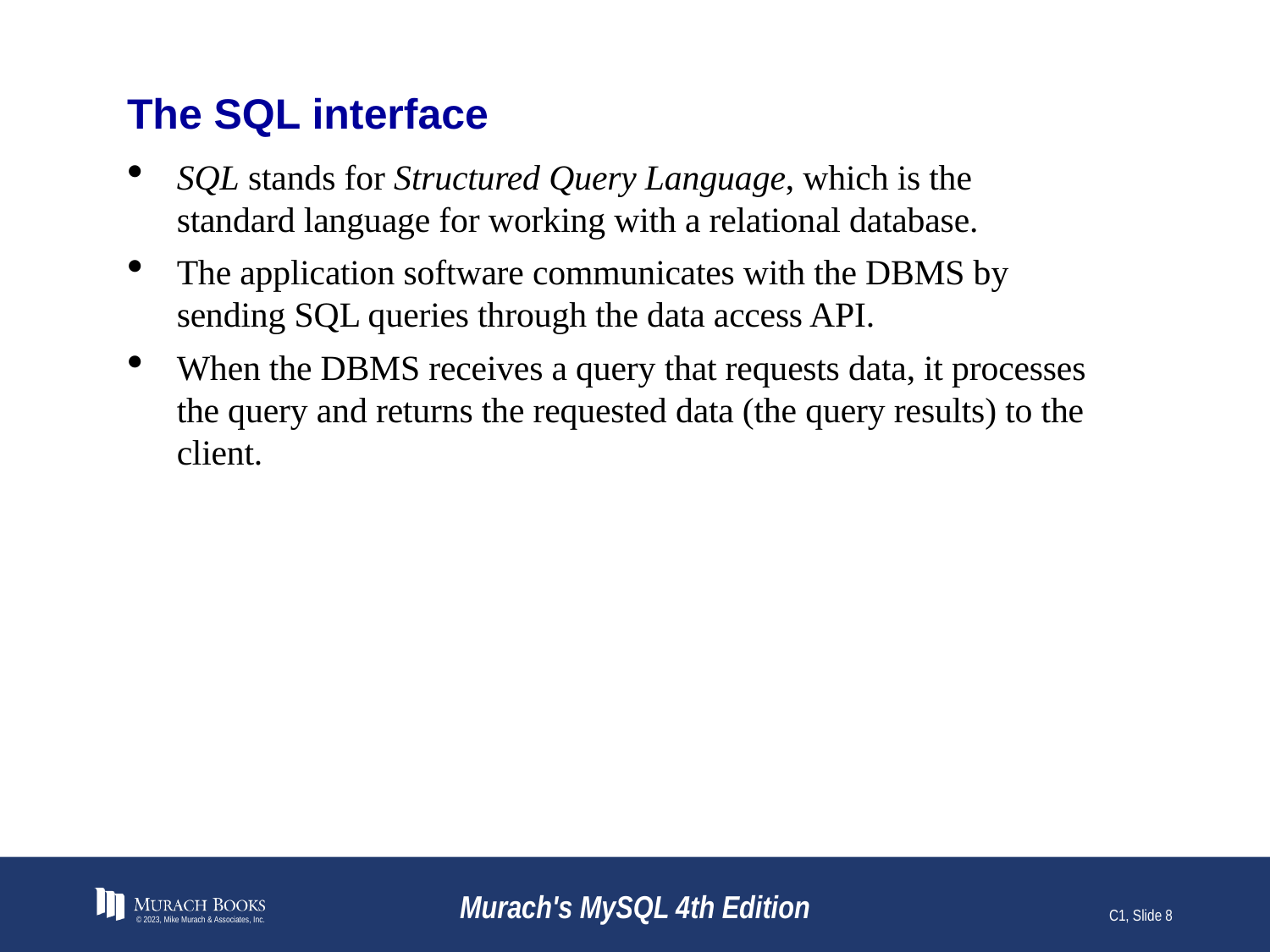

# The SQL interface
SQL stands for Structured Query Language, which is the standard language for working with a relational database.
The application software communicates with the DBMS by sending SQL queries through the data access API.
When the DBMS receives a query that requests data, it processes the query and returns the requested data (the query results) to the client.
© 2023, Mike Murach & Associates, Inc.
Murach's MySQL 4th Edition

C1, Slide 8